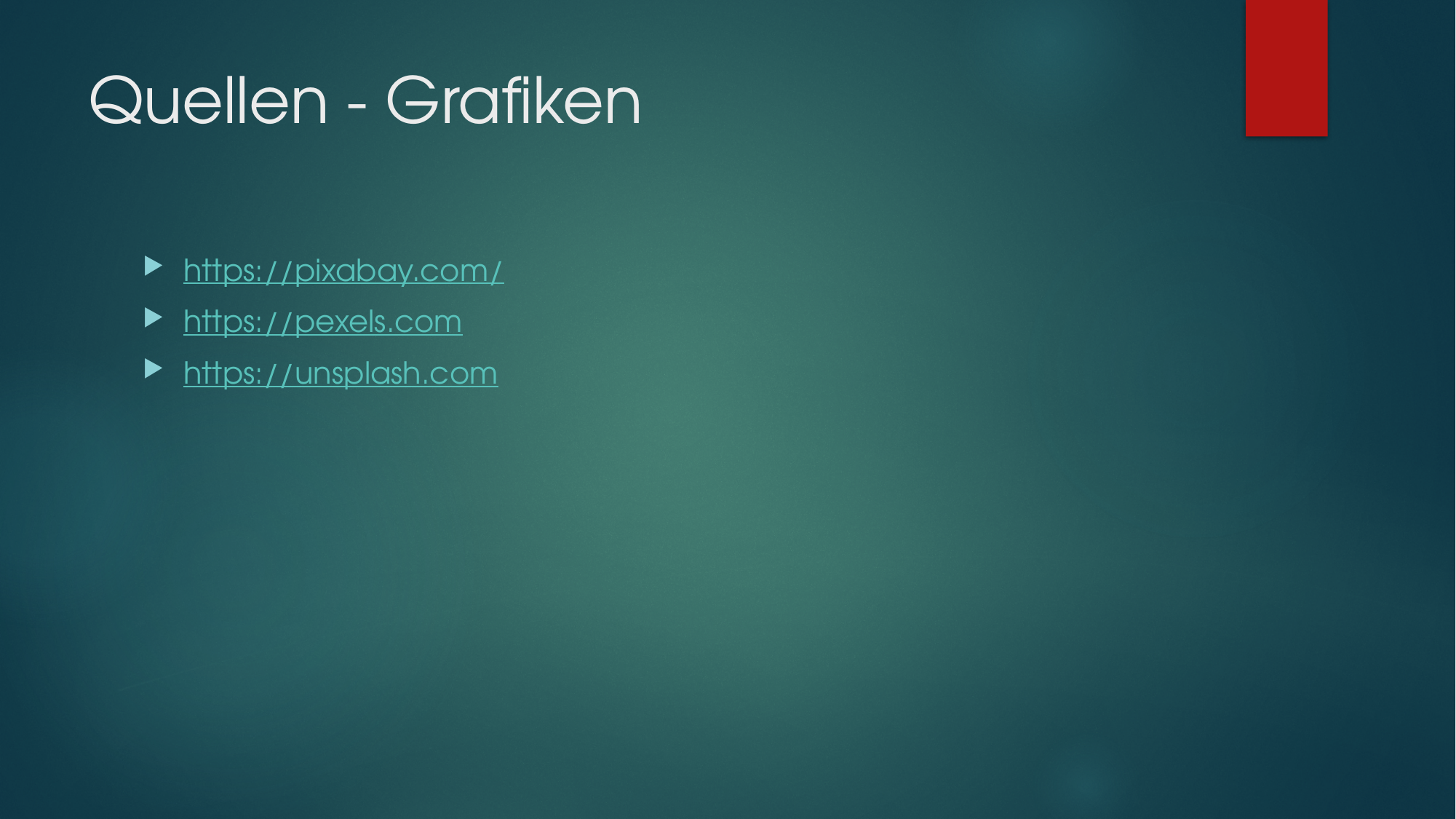

# Quellen - Grafiken
https://pixabay.com/
https://pexels.com
https://unsplash.com